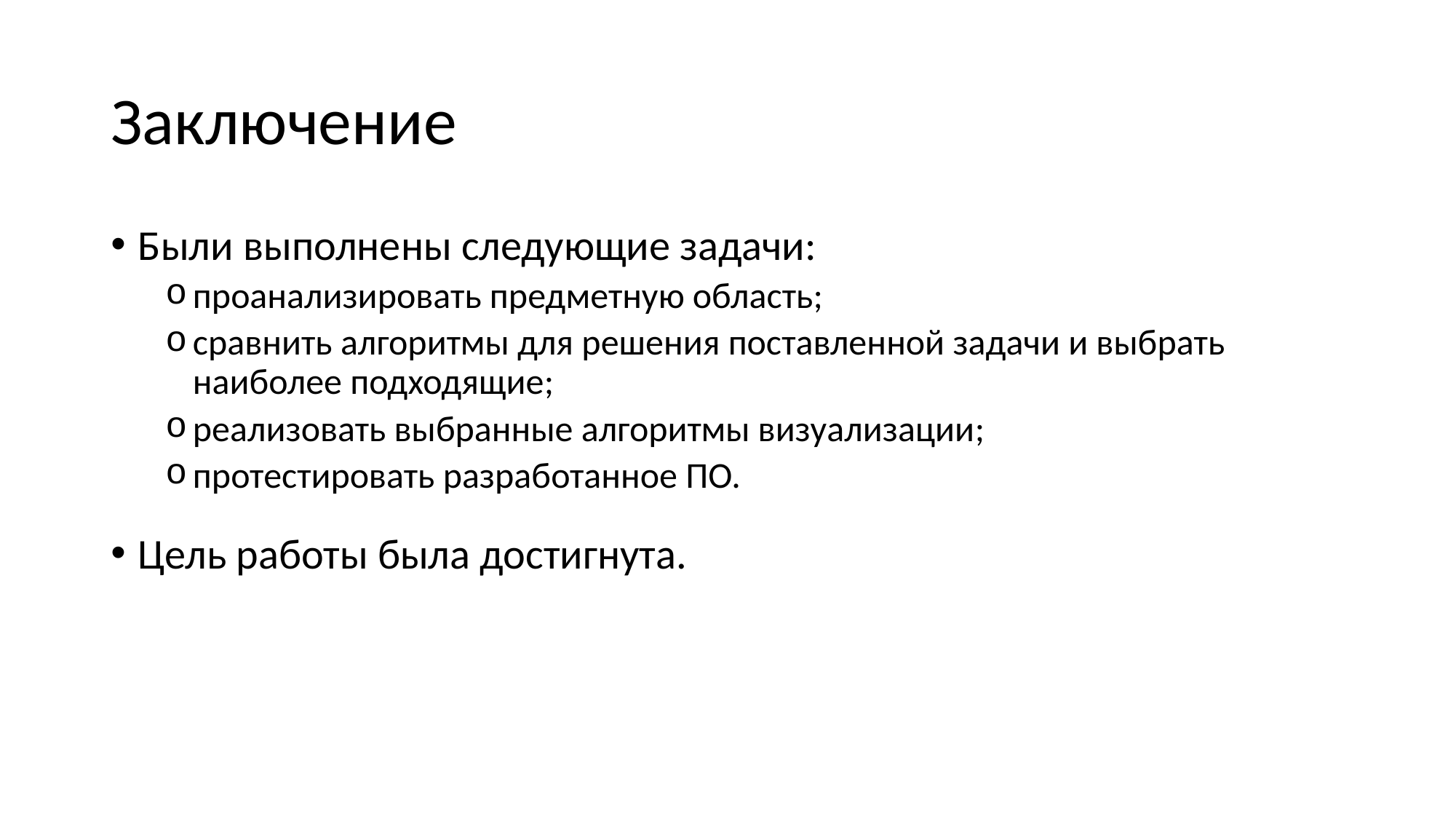

# Заключение
Были выполнены следующие задачи:
проанализировать предметную область;
сравнить алгоритмы для решения поставленной задачи и выбрать наиболее подходящие;
реализовать выбранные алгоритмы визуализации;
протестировать разработанное ПО.
Цель работы была достигнута.